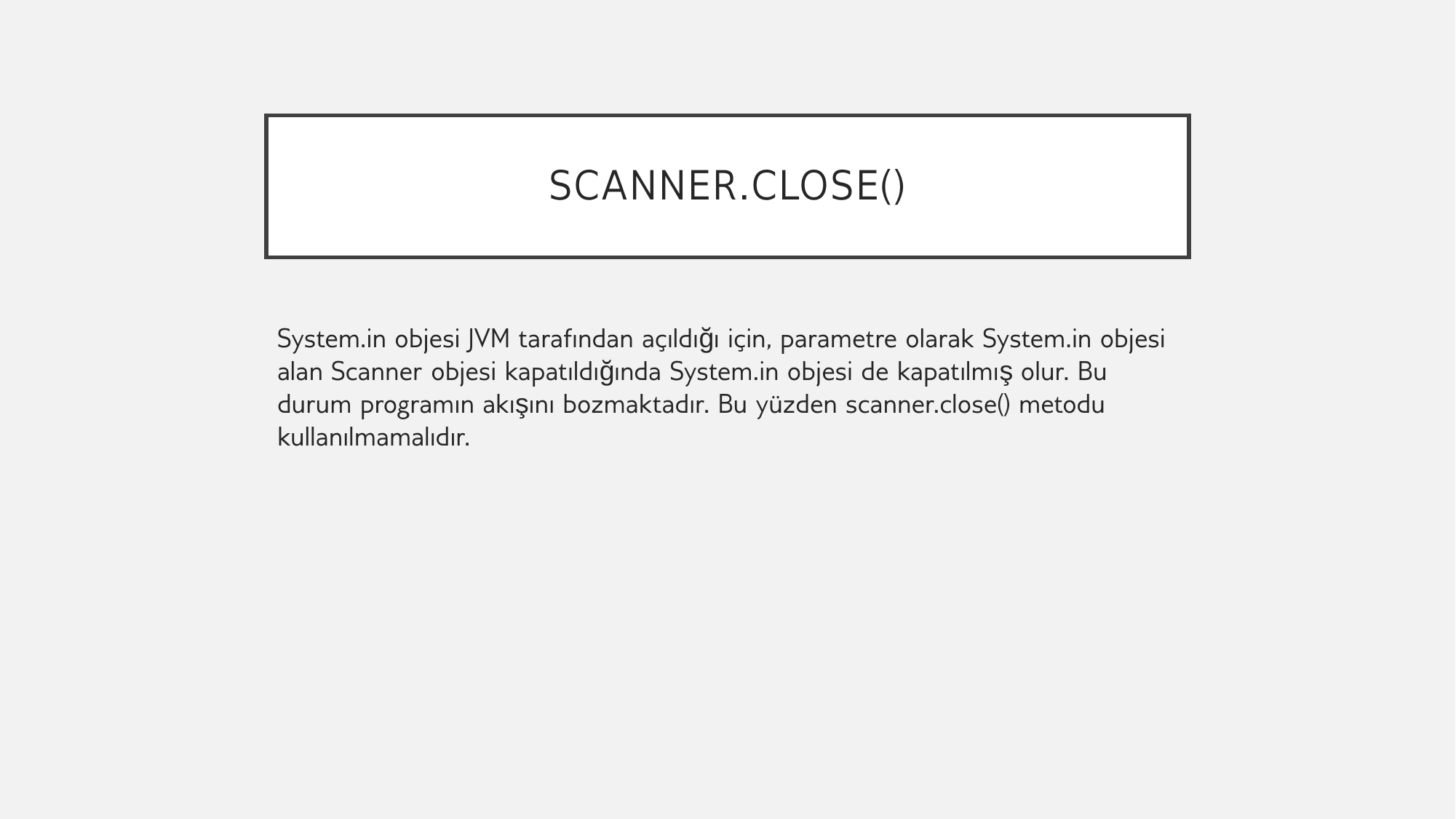

# Scanner.close()
System.in objesi JVM tarafından açıldığı için, parametre olarak System.in objesi alan Scanner objesi kapatıldığında System.in objesi de kapatılmış olur. Bu durum programın akışını bozmaktadır. Bu yüzden scanner.close() metodu kullanılmamalıdır.